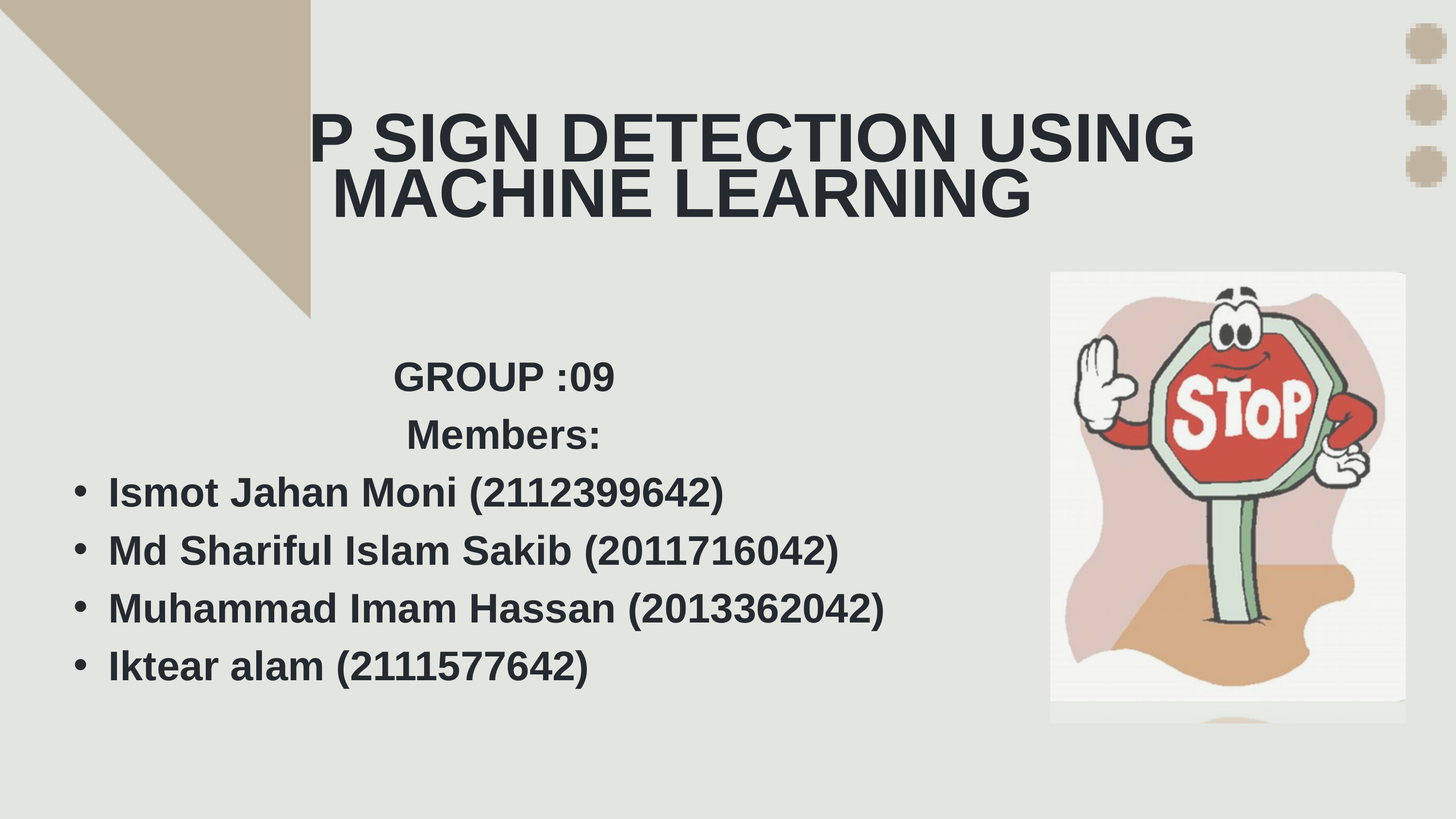

STOP SIGN DETECTION USING MACHINE LEARNING

GROUP :09
Members:
Ismot Jahan Moni (2112399642)
Md Shariful Islam Sakib (2011716042)
Muhammad Imam Hassan (2013362042)
Iktear alam (2111577642)